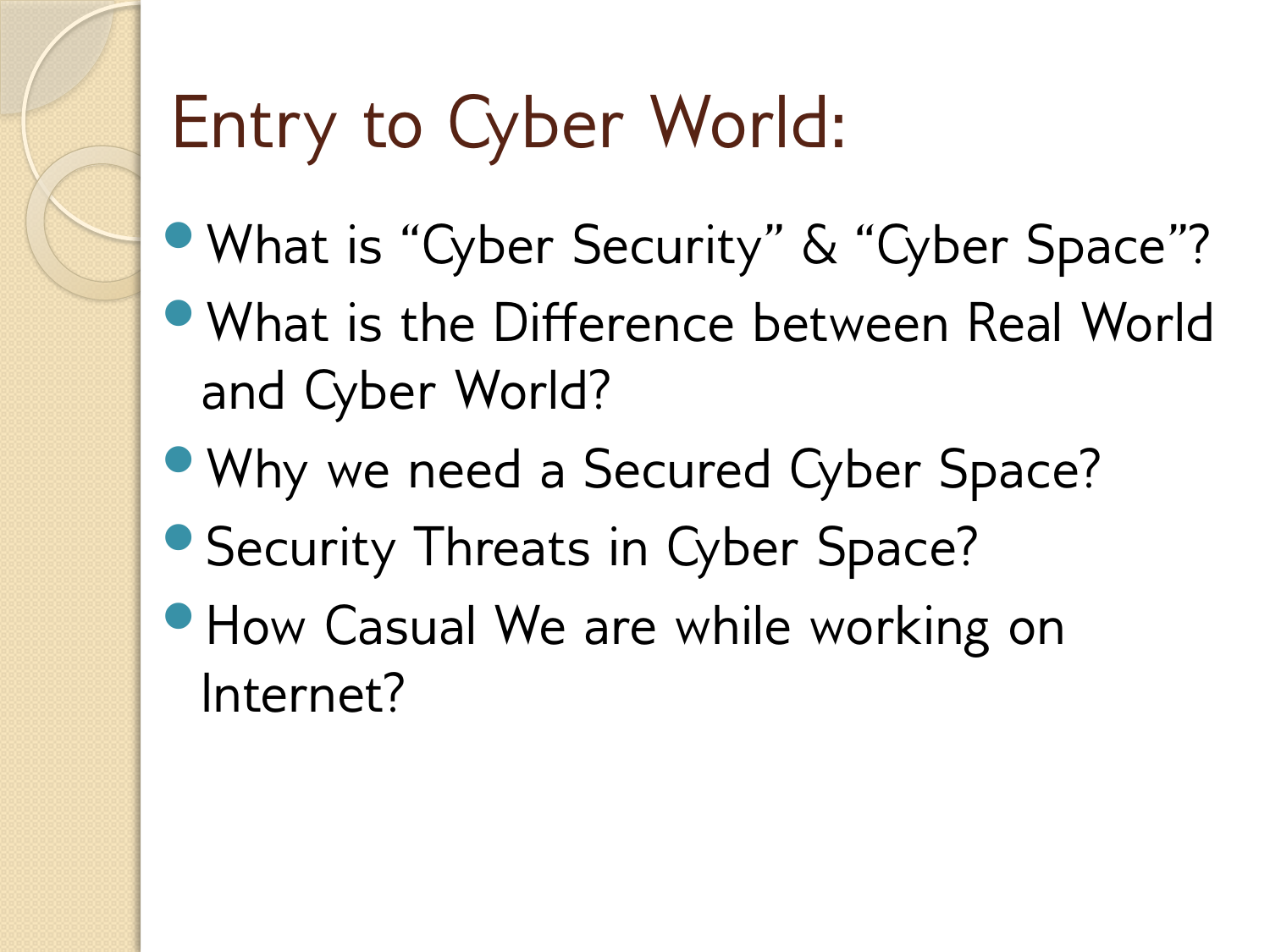

# Entry to Cyber World:
What is “Cyber Security” & “Cyber Space”?
What is the Difference between Real World and Cyber World?
Why we need a Secured Cyber Space?
Security Threats in Cyber Space?
How Casual We are while working on Internet?